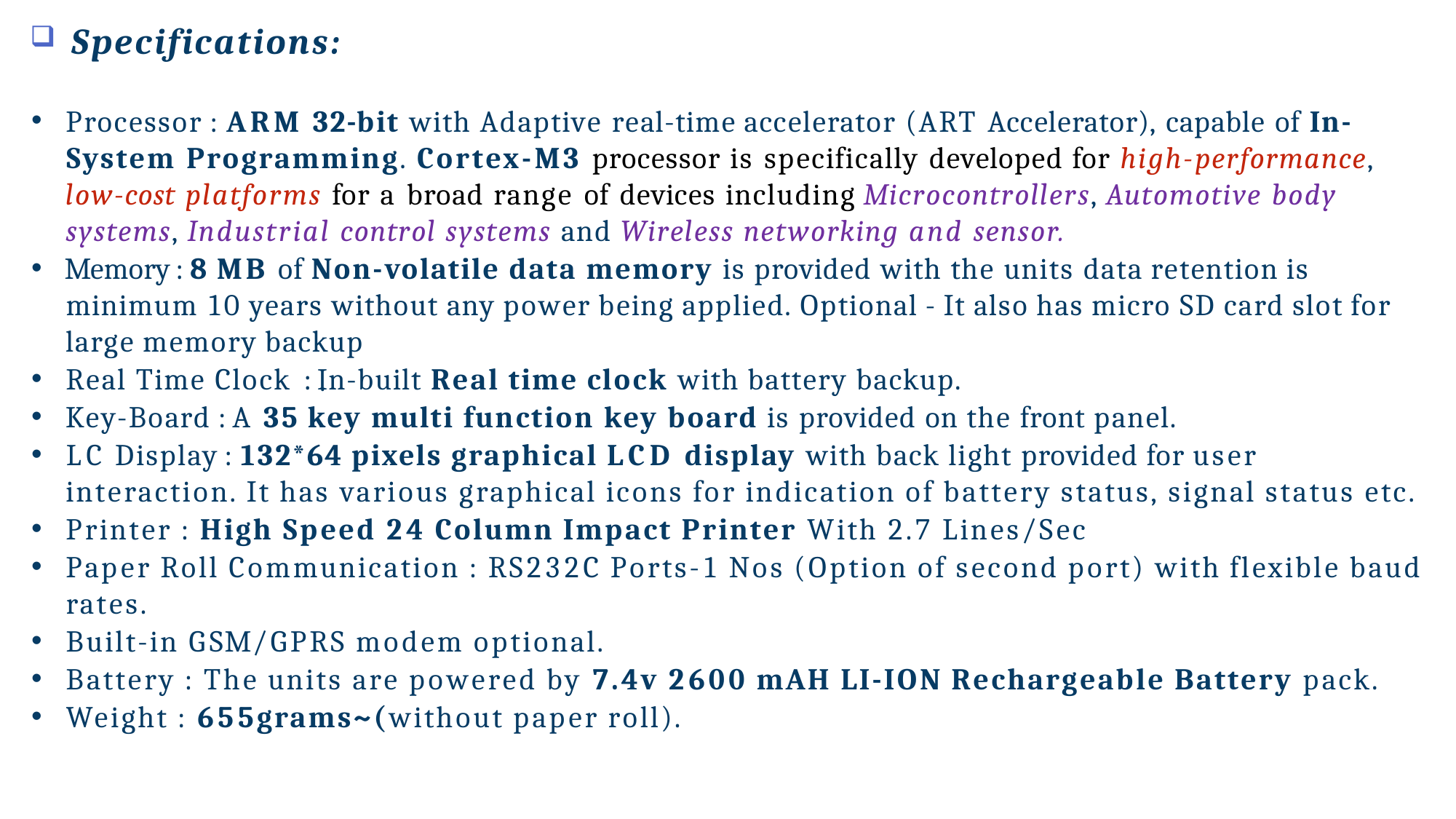

Specifications:
Processor : ARM 32-bit with Adaptive real-time accelerator (ART Accelerator), capable of In-System Programming. Cortex-M3 processor is specifically developed for high-performance, low-cost platforms for a broad range of devices including Microcontrollers, Automotive body systems, Industrial control systems and Wireless networking and sensor.
Memory : 8 MB of Non-volatile data memory is provided with the units data retention is minimum 10 years without any power being applied. Optional - It also has micro SD card slot for large memory backup
Real Time Clock : In-built Real time clock with battery backup.
Key-Board : A 35 key multi function key board is provided on the front panel.
LC Display : 132*64 pixels graphical LCD display with back light provided for user interaction. It has various graphical icons for indication of battery status, signal status etc.
Printer : High Speed 24 Column Impact Printer With 2.7 Lines/Sec
Paper Roll Communication : RS232C Ports-1 Nos (Option of second port) with flexible baud rates.
Built-in GSM/GPRS modem optional.
Battery : The units are powered by 7.4v 2600 mAH LI-ION Rechargeable Battery pack.
Weight : 655grams~(without paper roll).

.
14